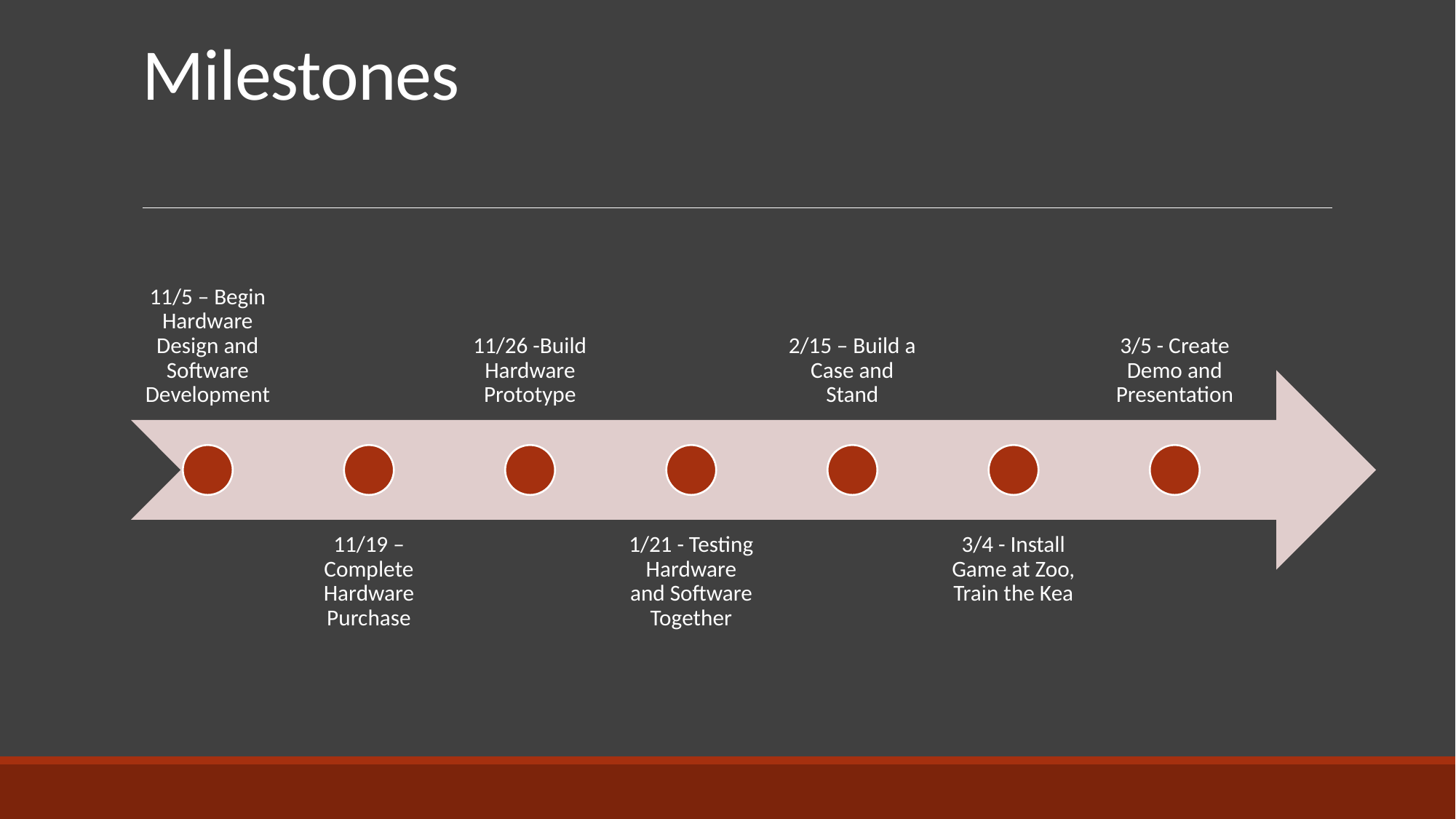

# Milestones
11/5 – Begin Hardware Design and Software Development
11/19 – Complete Hardware Purchase
11/26 -Build Hardware Prototype
1/21 - Testing Hardware and Software Together
2/15 – Build a Case and Stand
3/4 - Install Game at Zoo, Train the Kea
3/5 - Create Demo and Presentation